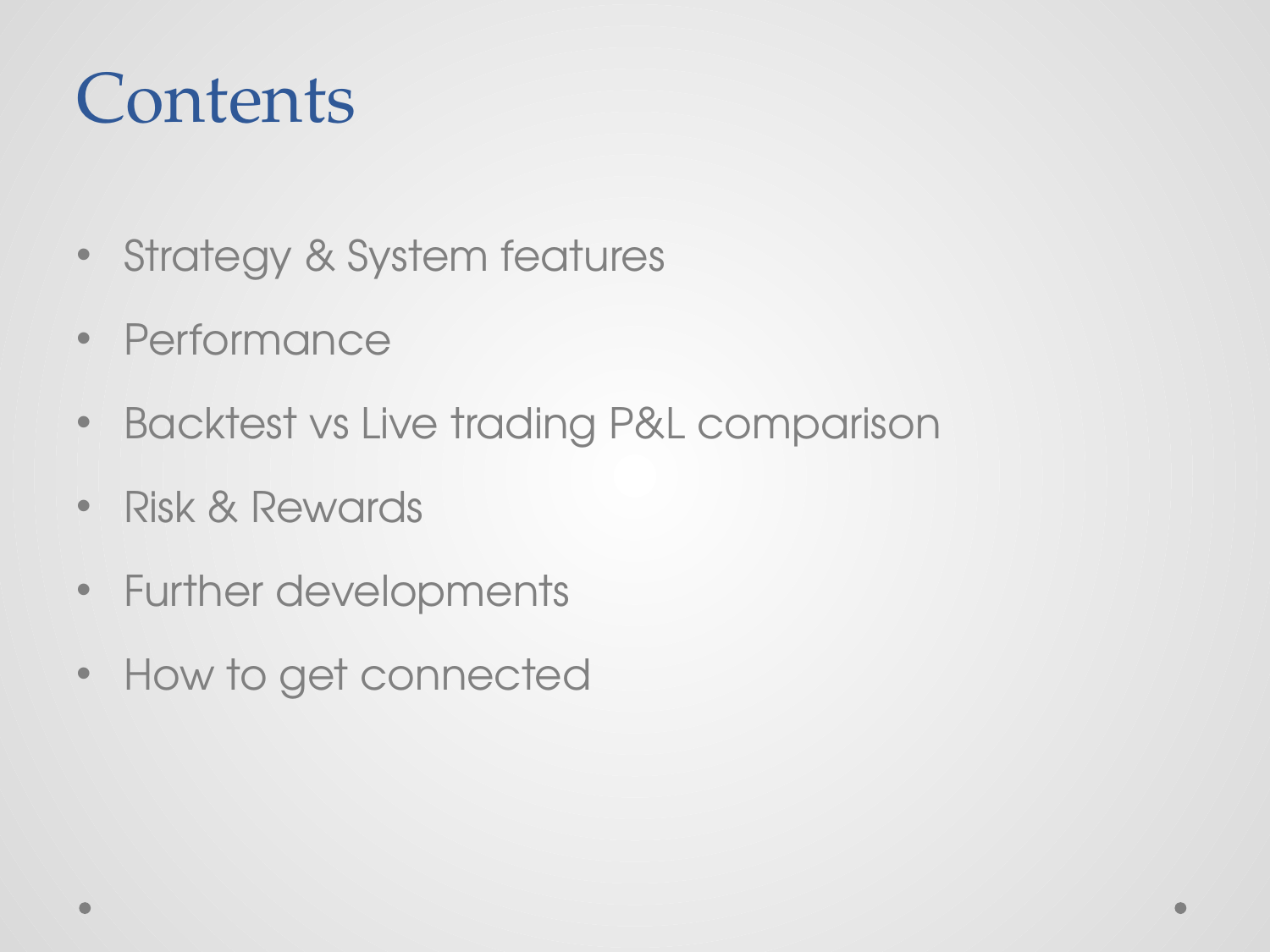

# Contents
Strategy & System features

Performance

Backtest vs Live trading P&L comparison

Risk & Rewards

Further developments

How to get connected